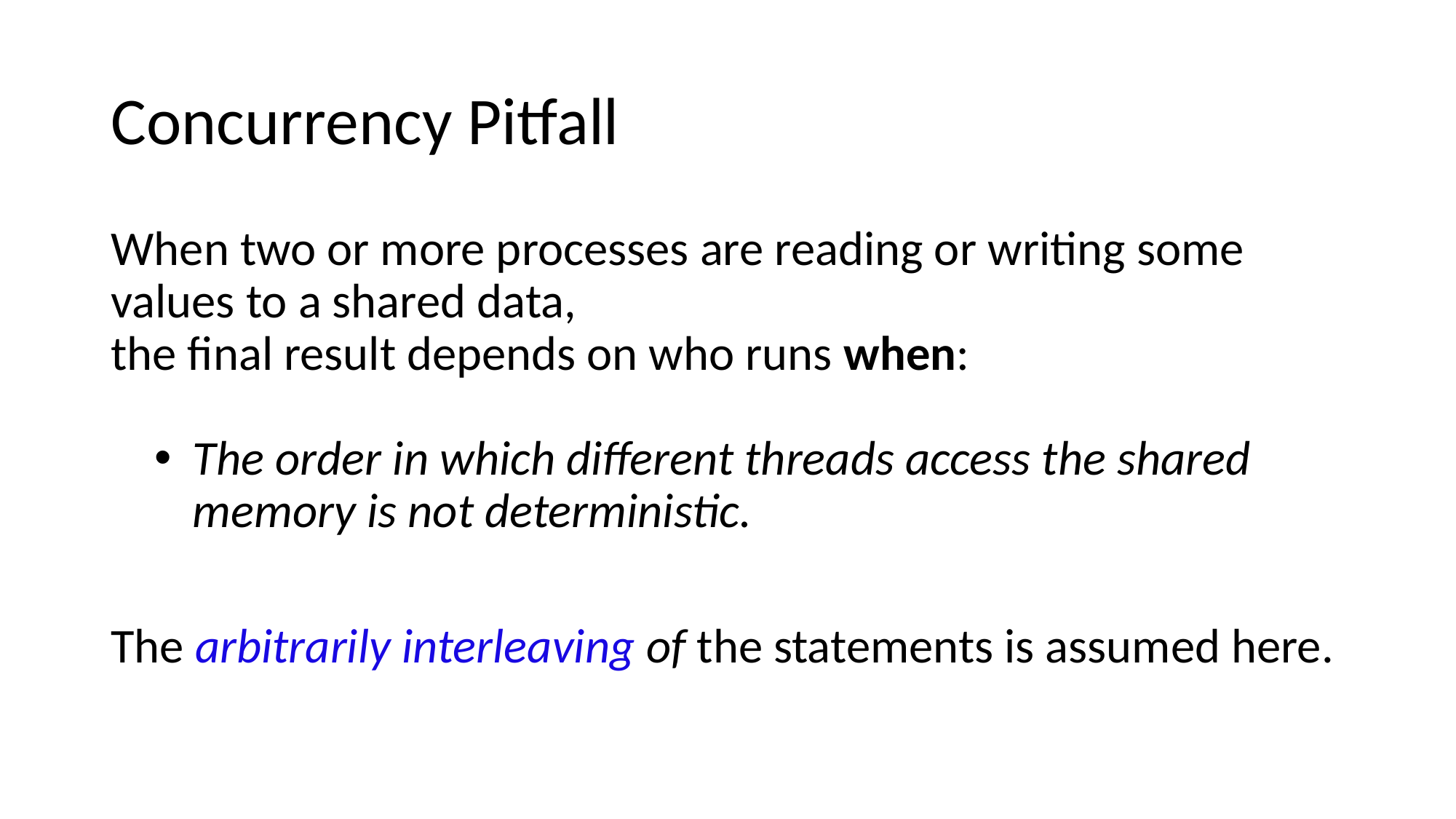

# Concurrency Pitfall
When two or more processes are reading or writing some values to a shared data,
the final result depends on who runs when:

The order in which different threads access the shared memory is not deterministic.

The arbitrarily interleaving of the statements is assumed here.